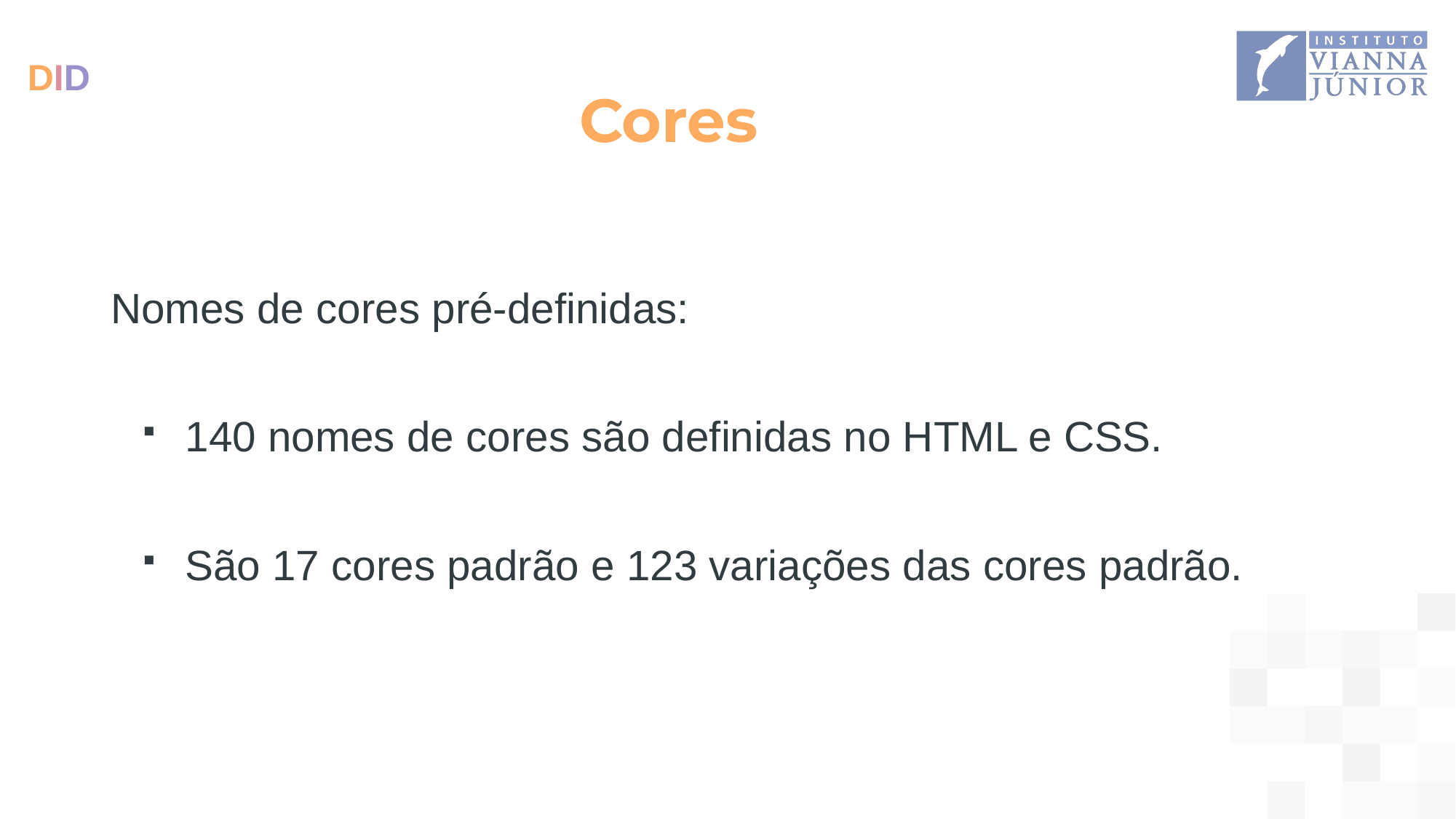

# Cores

Nomes de cores pré-definidas:

140 nomes de cores são definidas no HTML e CSS.

São 17 cores padrão e 123 variações das cores padrão.